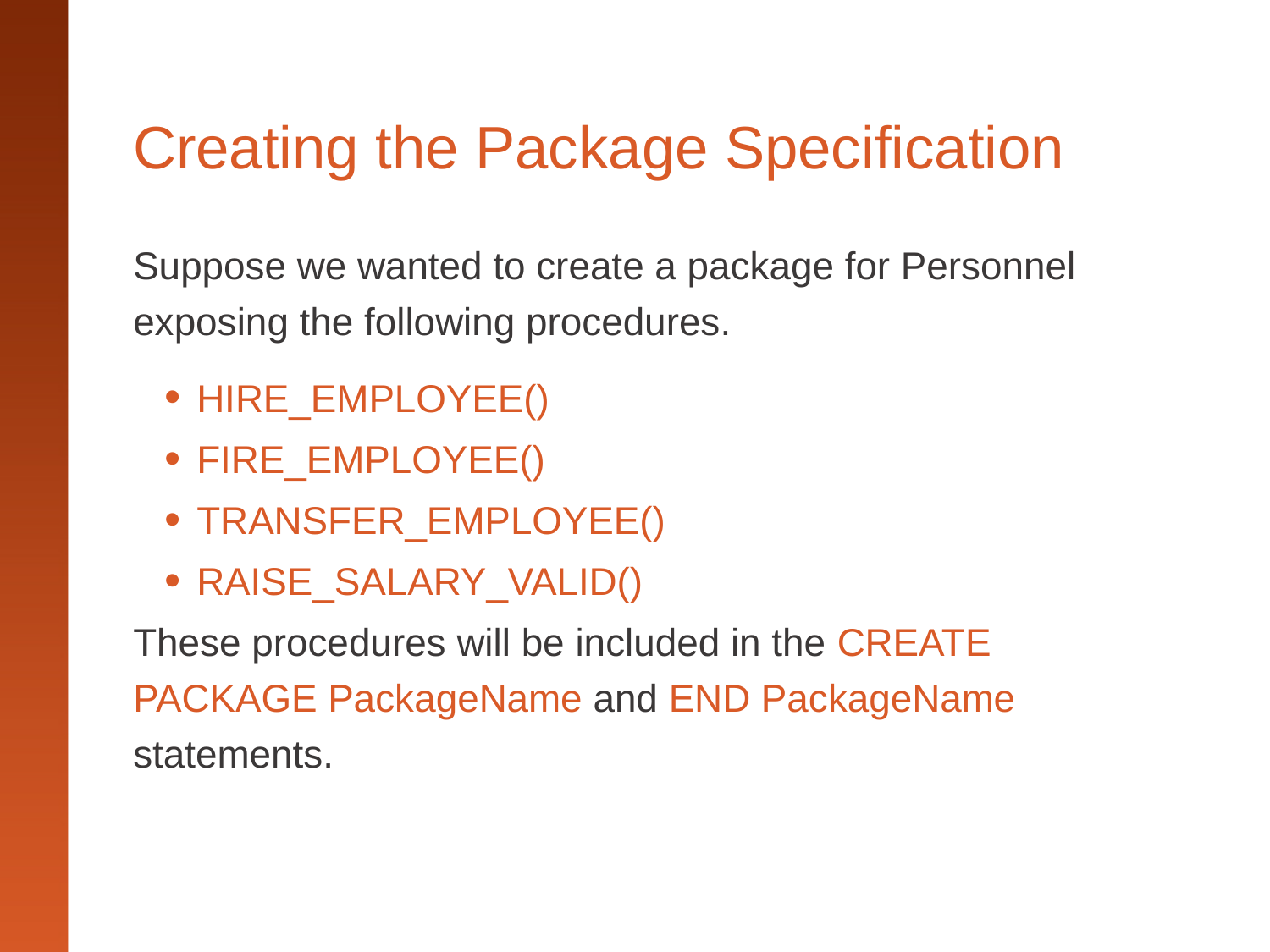

# Creating the Package Specification
Suppose we wanted to create a package for Personnel exposing the following procedures.
HIRE_EMPLOYEE()
FIRE_EMPLOYEE()
TRANSFER_EMPLOYEE()
RAISE_SALARY_VALID()
These procedures will be included in the CREATE PACKAGE PackageName and END PackageName statements.